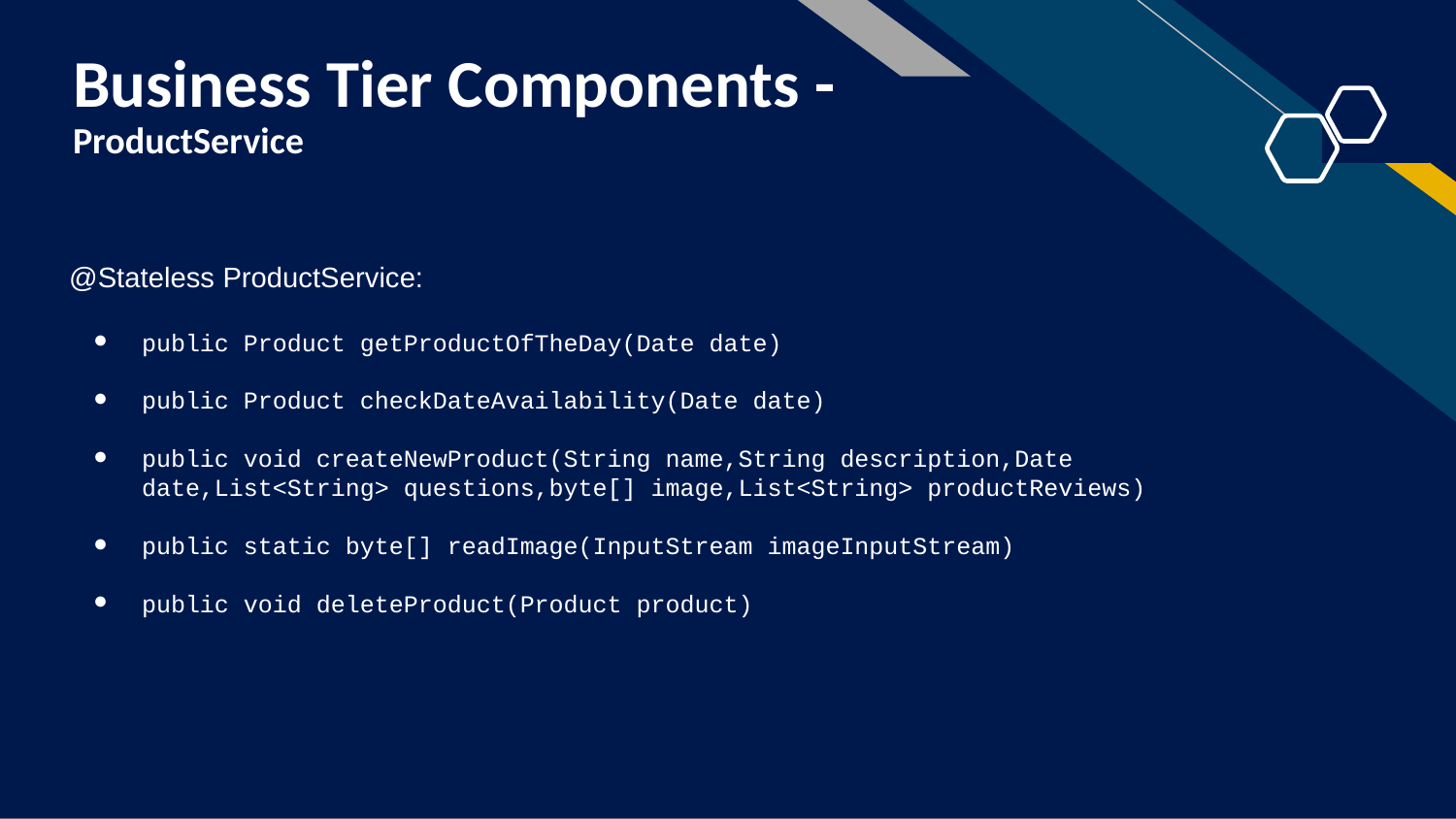

# Business Tier Components - ProductService

@Stateless ProductService:

public Product getProductOfTheDay(Date date)

public Product checkDateAvailability(Date date)

public void createNewProduct(String name,String description,Date date,List<String> questions,byte[] image,List<String> productReviews)

public static byte[] readImage(InputStream imageInputStream)

public void deleteProduct(Product product)